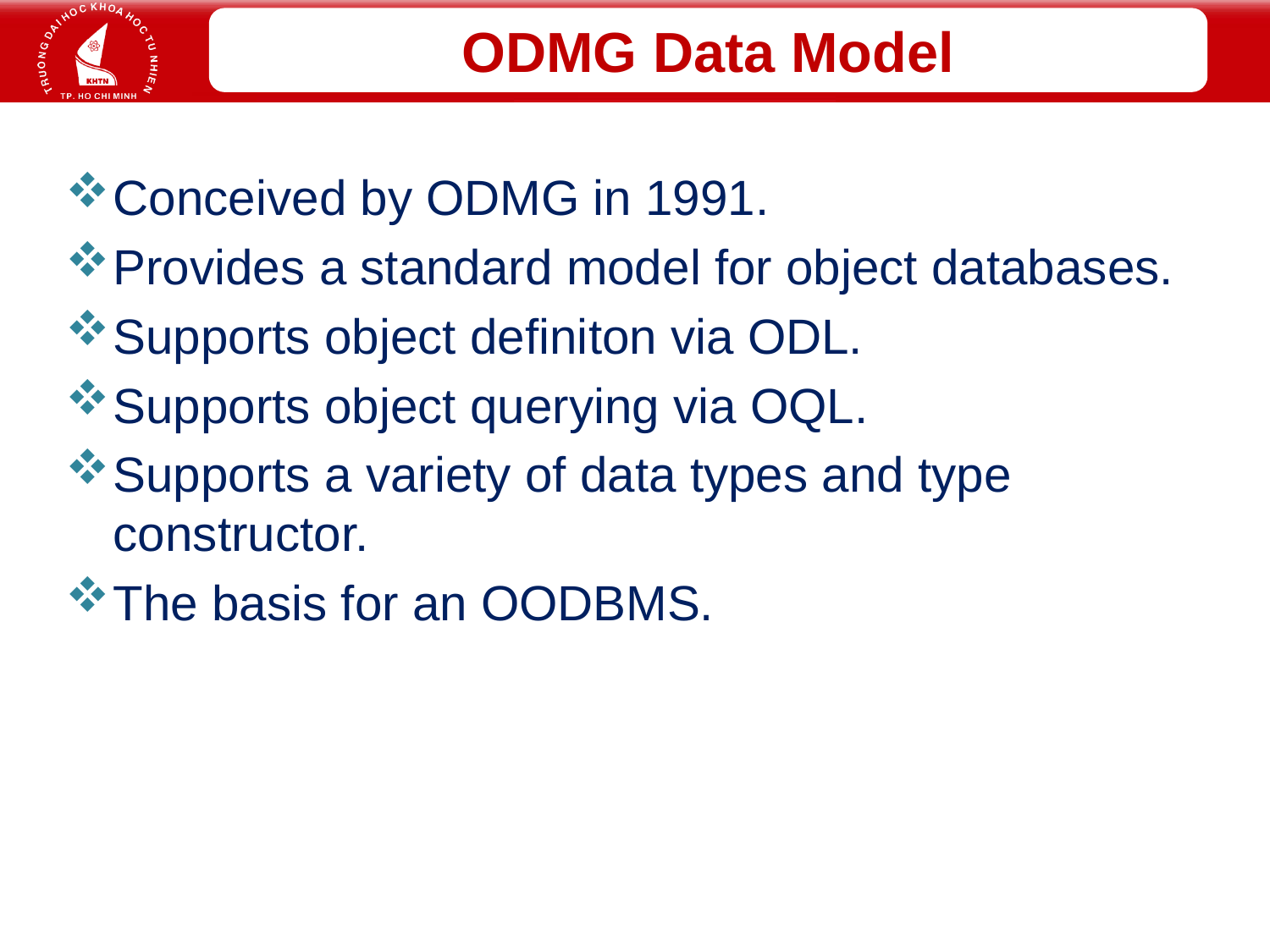

# ODMG Data Model
Conceived by ODMG in 1991.
Provides a standard model for object databases.
Supports object definiton via ODL.
Supports object querying via OQL.
Supports a variety of data types and type constructor.
The basis for an OODBMS.